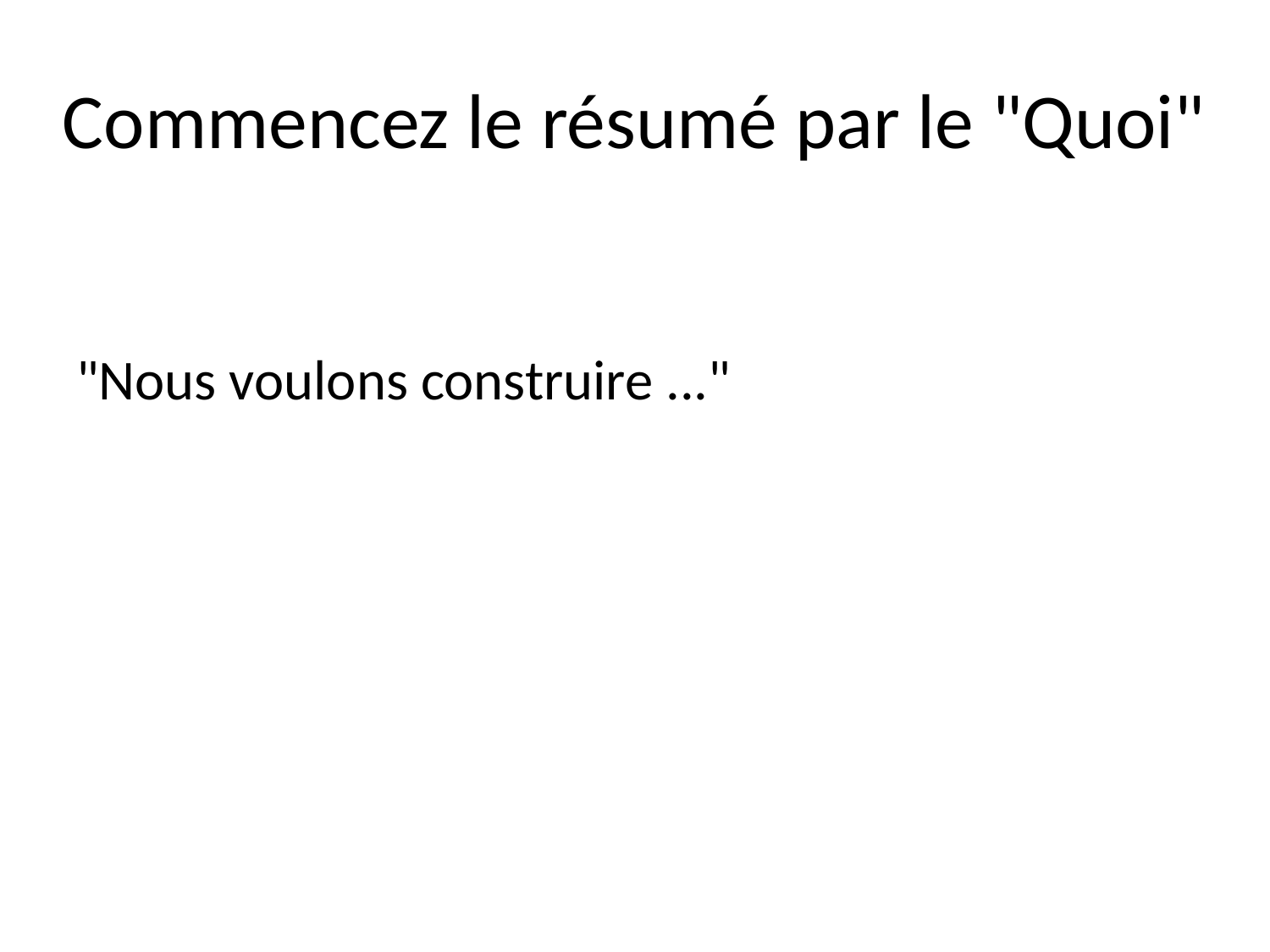

# Commencez le résumé par le "Quoi"
"Nous voulons construire ..."